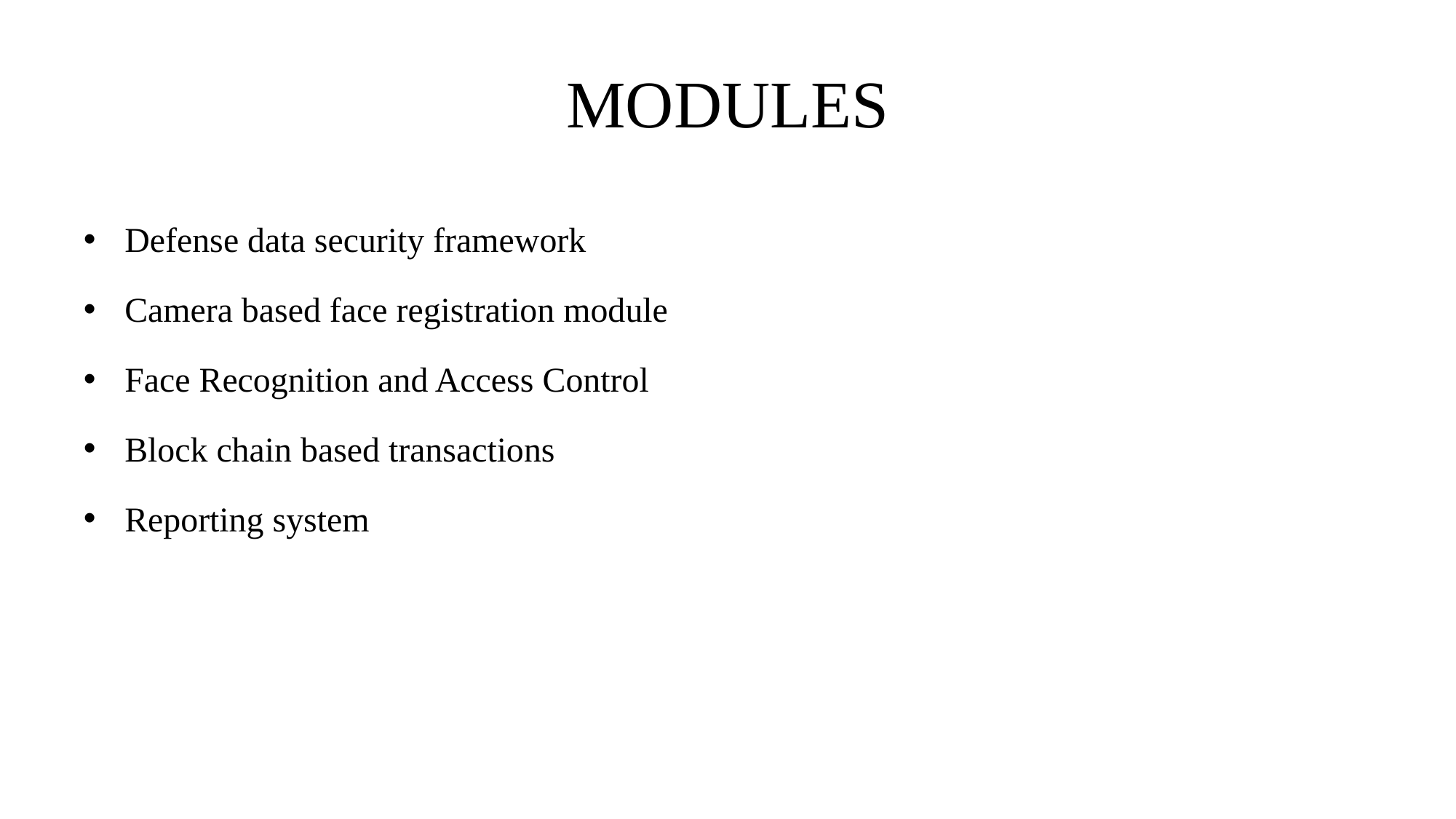

# MODULES
Defense data security framework
Camera based face registration module
Face Recognition and Access Control
Block chain based transactions
Reporting system